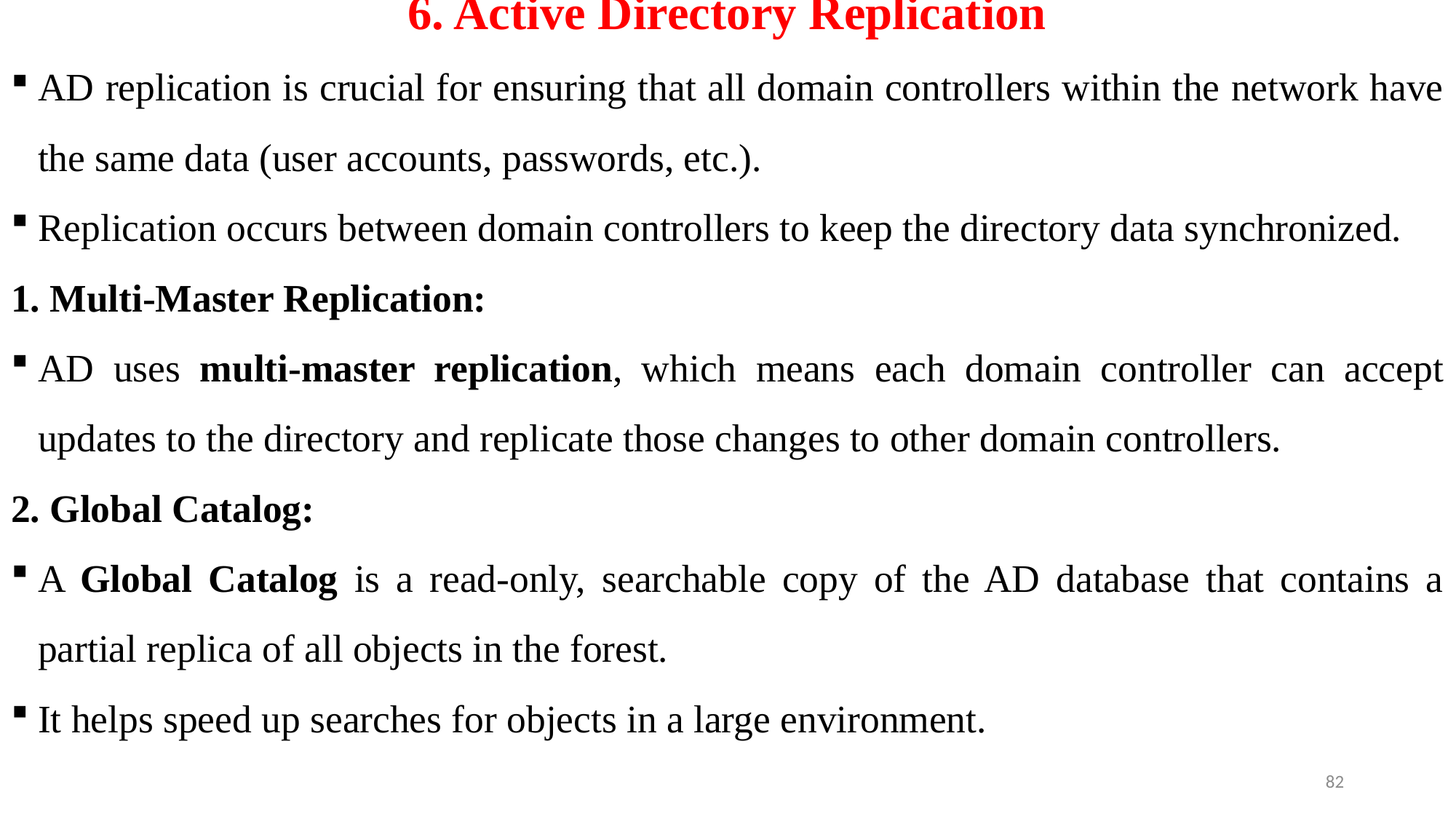

# 6. Active Directory Replication
AD replication is crucial for ensuring that all domain controllers within the network have the same data (user accounts, passwords, etc.).
Replication occurs between domain controllers to keep the directory data synchronized.
1. Multi-Master Replication:
AD uses multi-master replication, which means each domain controller can accept updates to the directory and replicate those changes to other domain controllers.
2. Global Catalog:
A Global Catalog is a read-only, searchable copy of the AD database that contains a partial replica of all objects in the forest.
It helps speed up searches for objects in a large environment.

82